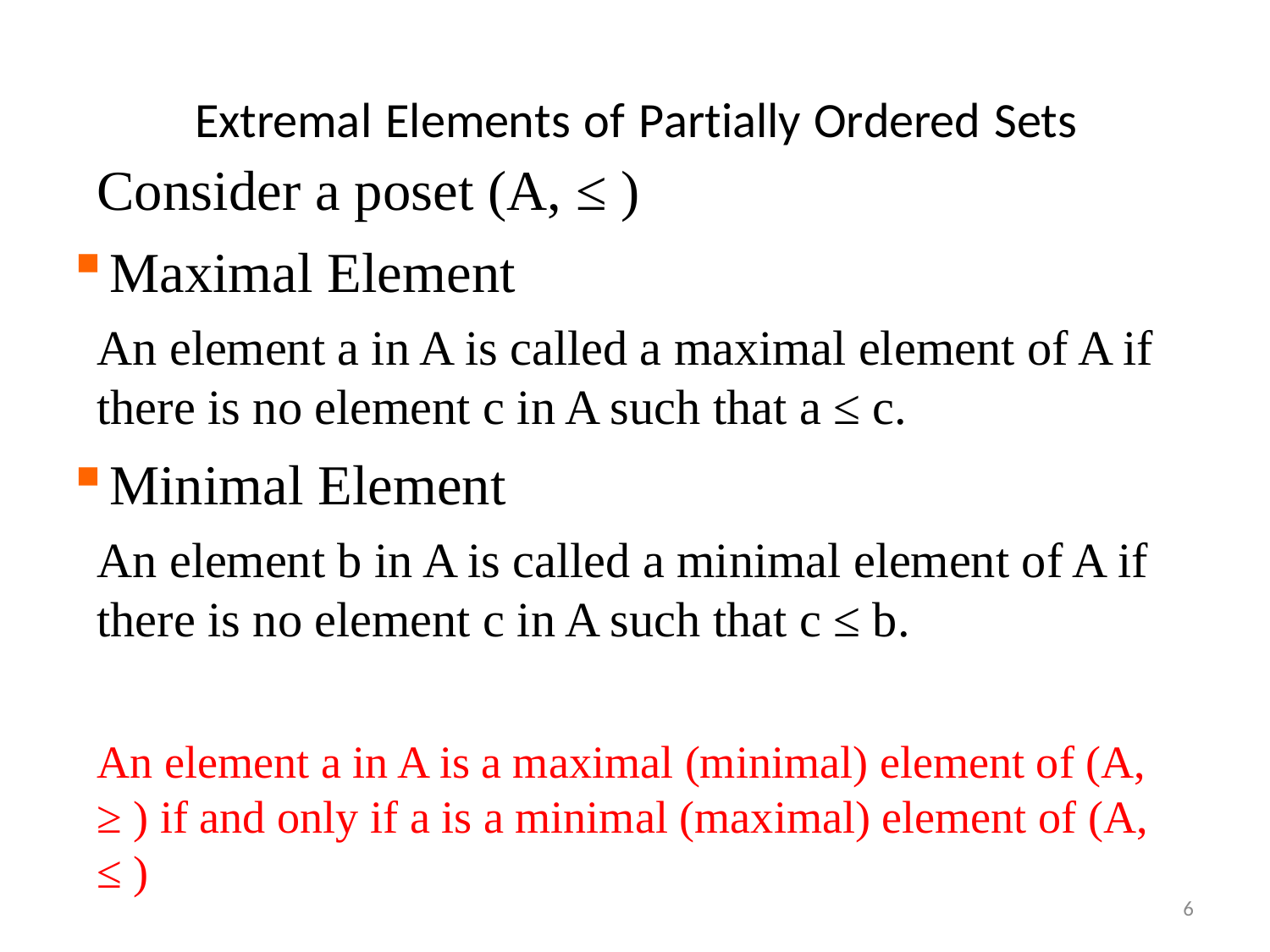

# Extremal Elements of Partially Ordered Sets
Consider a poset (A, ≤ )
Maximal Element
An element a in A is called a maximal element of A if there is no element c in A such that a ≤ c.
Minimal Element
An element b in A is called a minimal element of A if there is no element c in A such that c ≤ b.

An element a in A is a maximal (minimal) element of (A, ≥ ) if and only if a is a minimal (maximal) element of (A, ≤ )
6